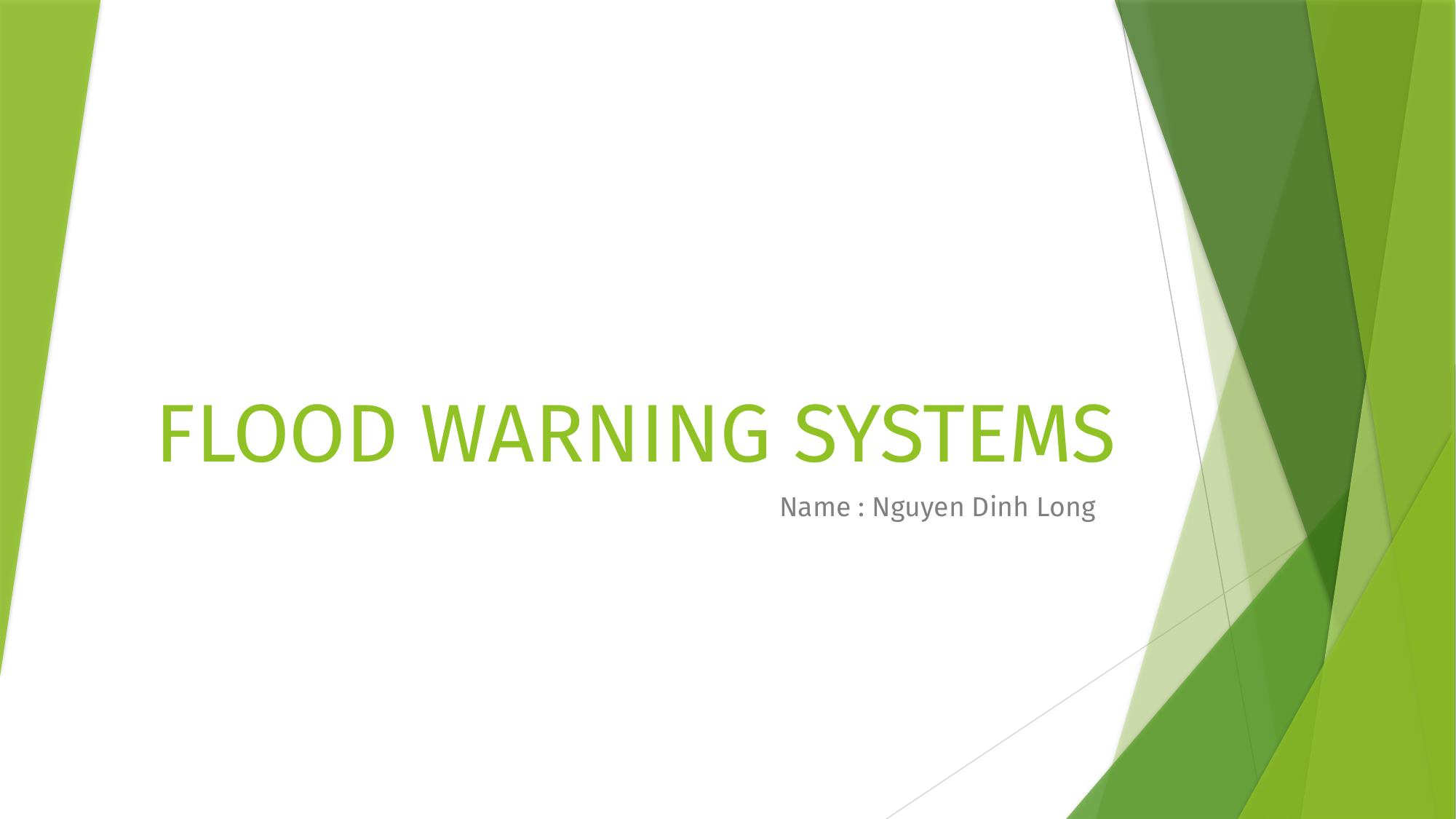

# FLOOD WARNING SYSTEMS
Name : Nguyen Dinh Long